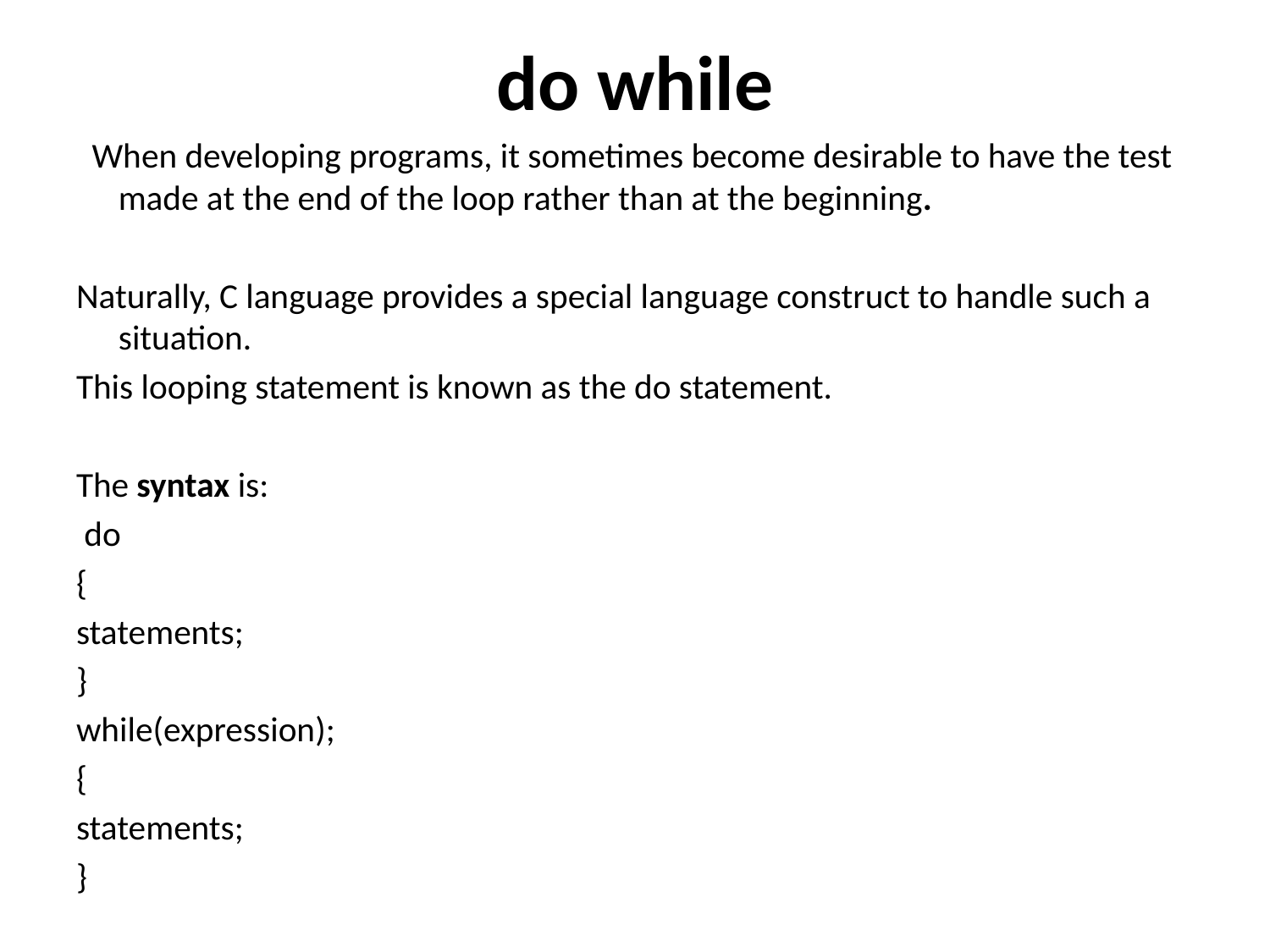

# do while
  When developing programs, it sometimes become desirable to have the test made at the end of the loop rather than at the beginning.

Naturally, C language provides a special language construct to handle such a situation.
This looping statement is known as the do statement.

The syntax is:
 do
{
statements;
}
while(expression);
{
statements;
}